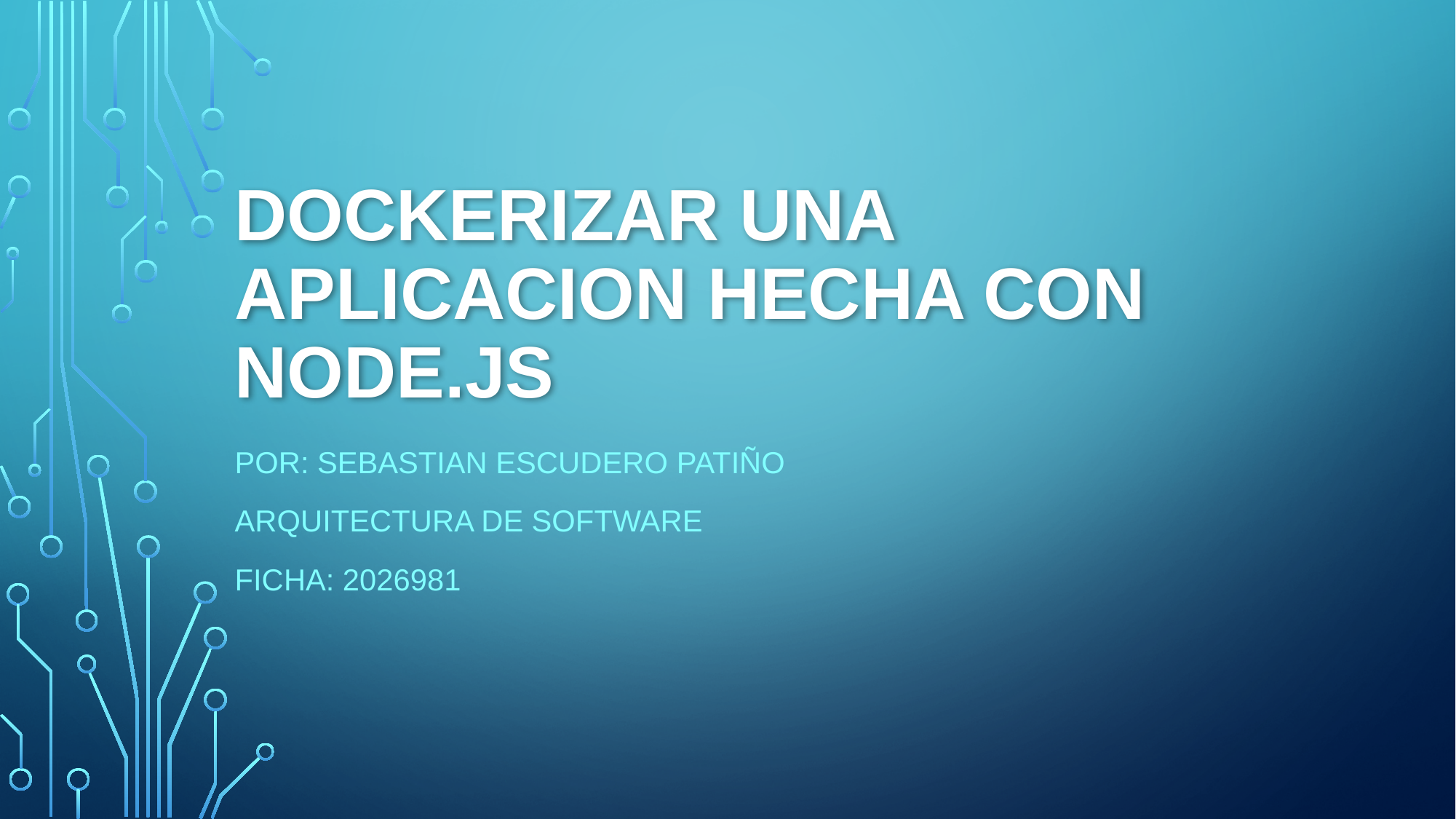

# DOCKERIZAR UNA APLICACION HECHA CON NODE.JS
Por: Sebastian Escudero Patiño
ARQUITECTURA DE SOFTWARE
FICHA: 2026981